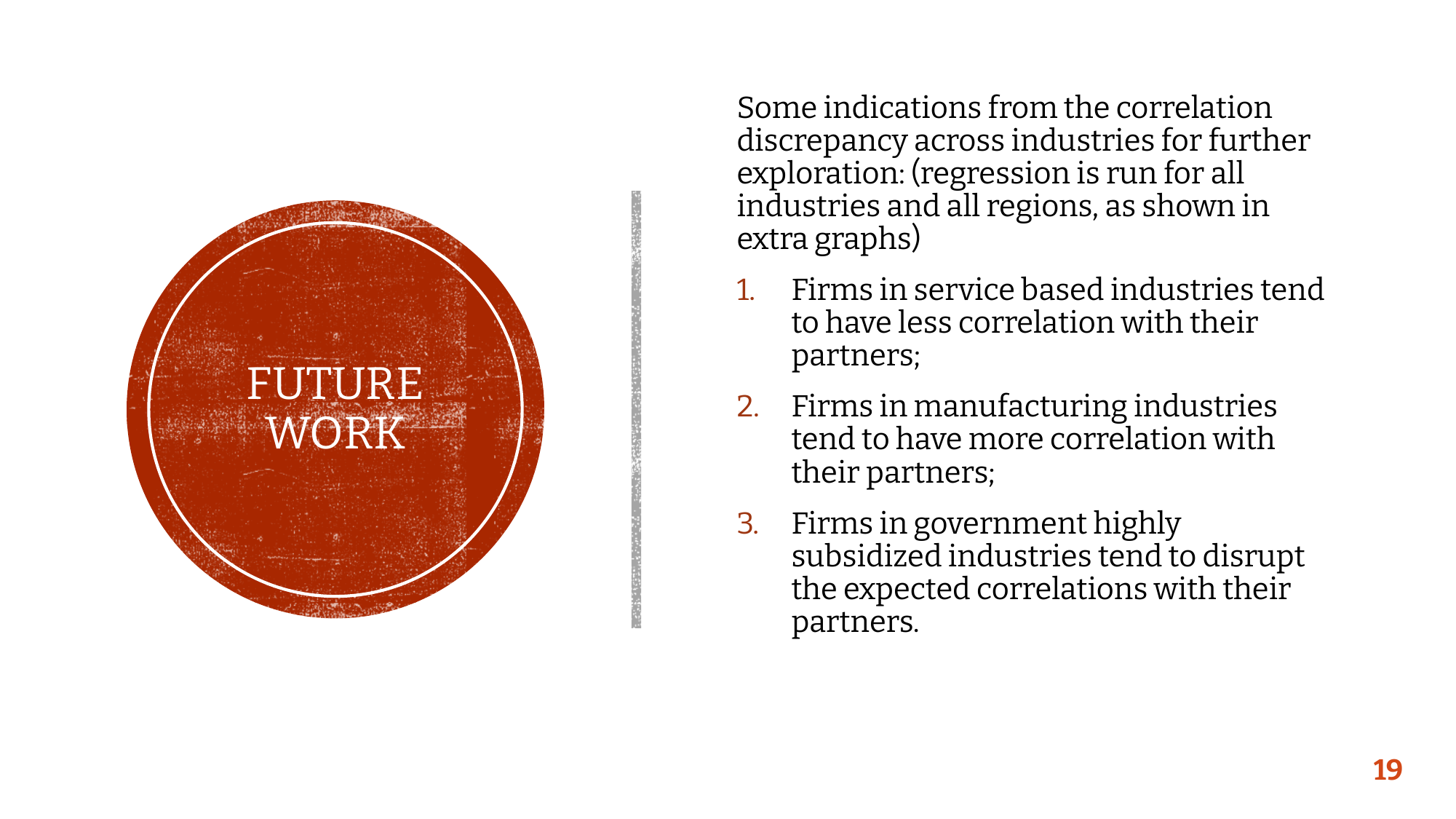

Some indications from the correlation discrepancy across industries for further exploration: (regression is run for all industries and all regions, as shown in extra graphs)
Firms in service based industries tend to have less correlation with their partners;
Firms in manufacturing industries tend to have more correlation with their partners;
Firms in government highly subsidized industries tend to disrupt the expected correlations with their partners.

# FUTURE WORK

19